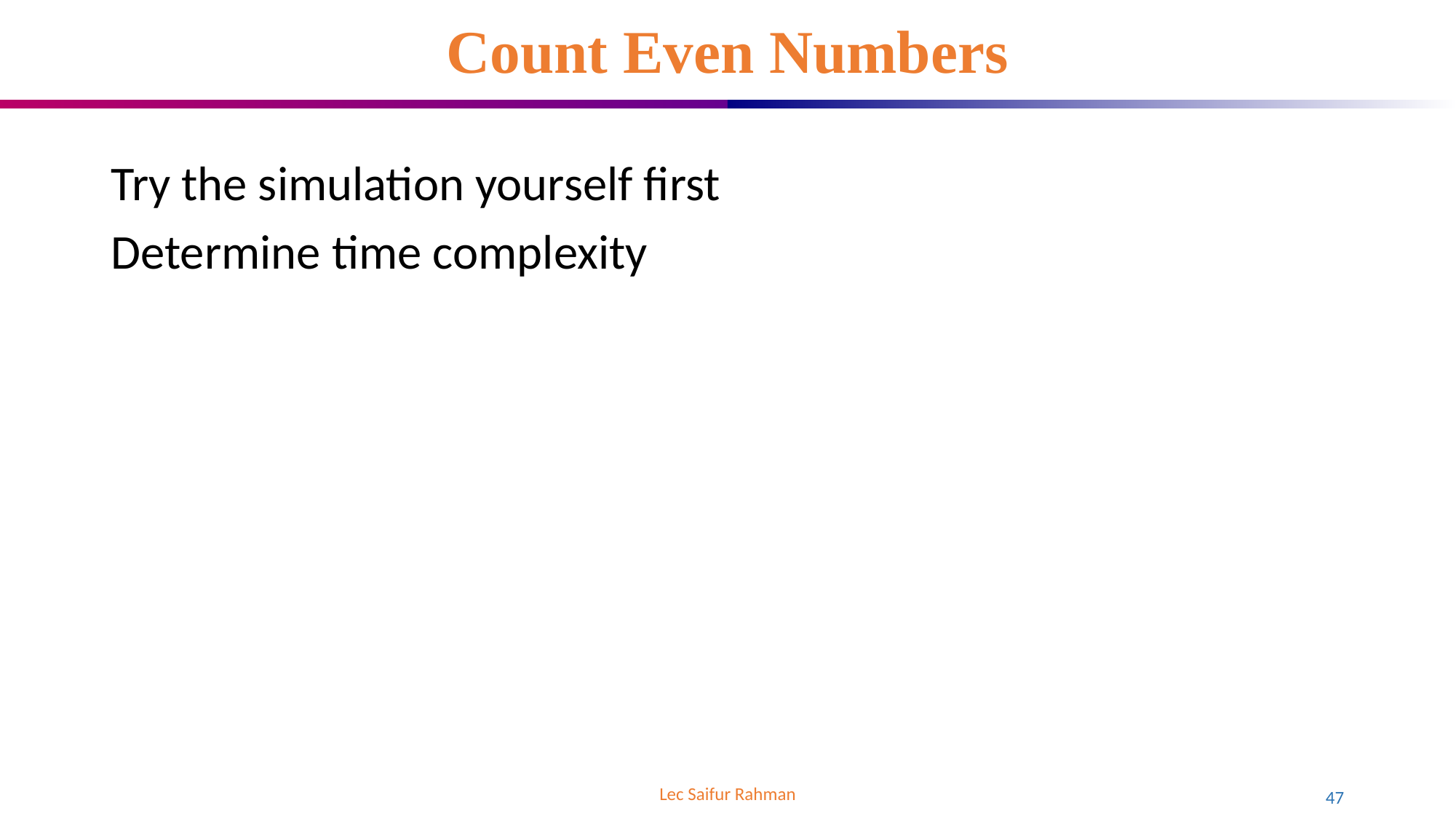

# Count Even Numbers
Try the simulation yourself first
Determine time complexity
Lec Saifur Rahman
47